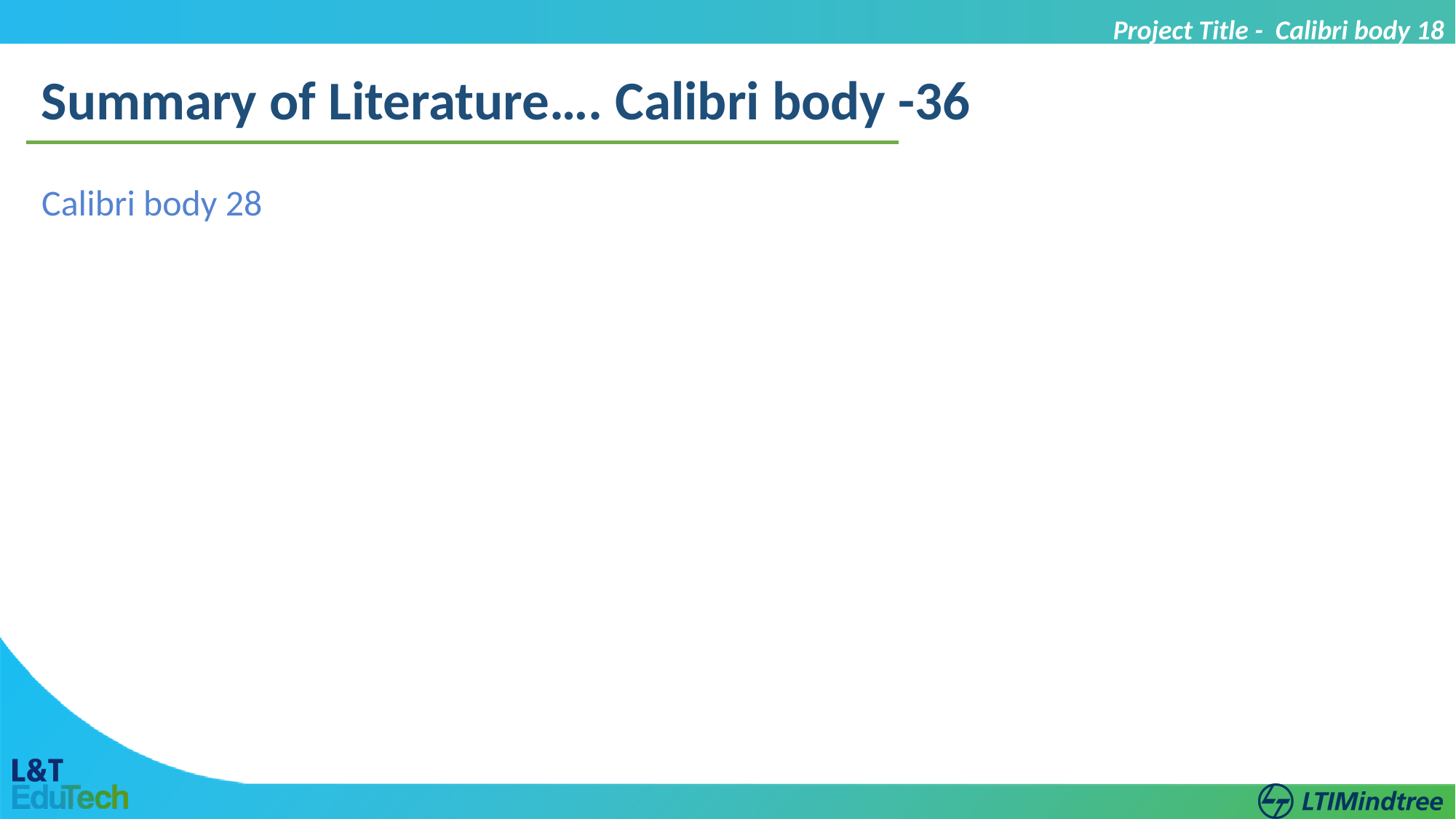

Project Title -  Calibri body 18

Summary of Literature…. Calibri body -36
Calibri body 28